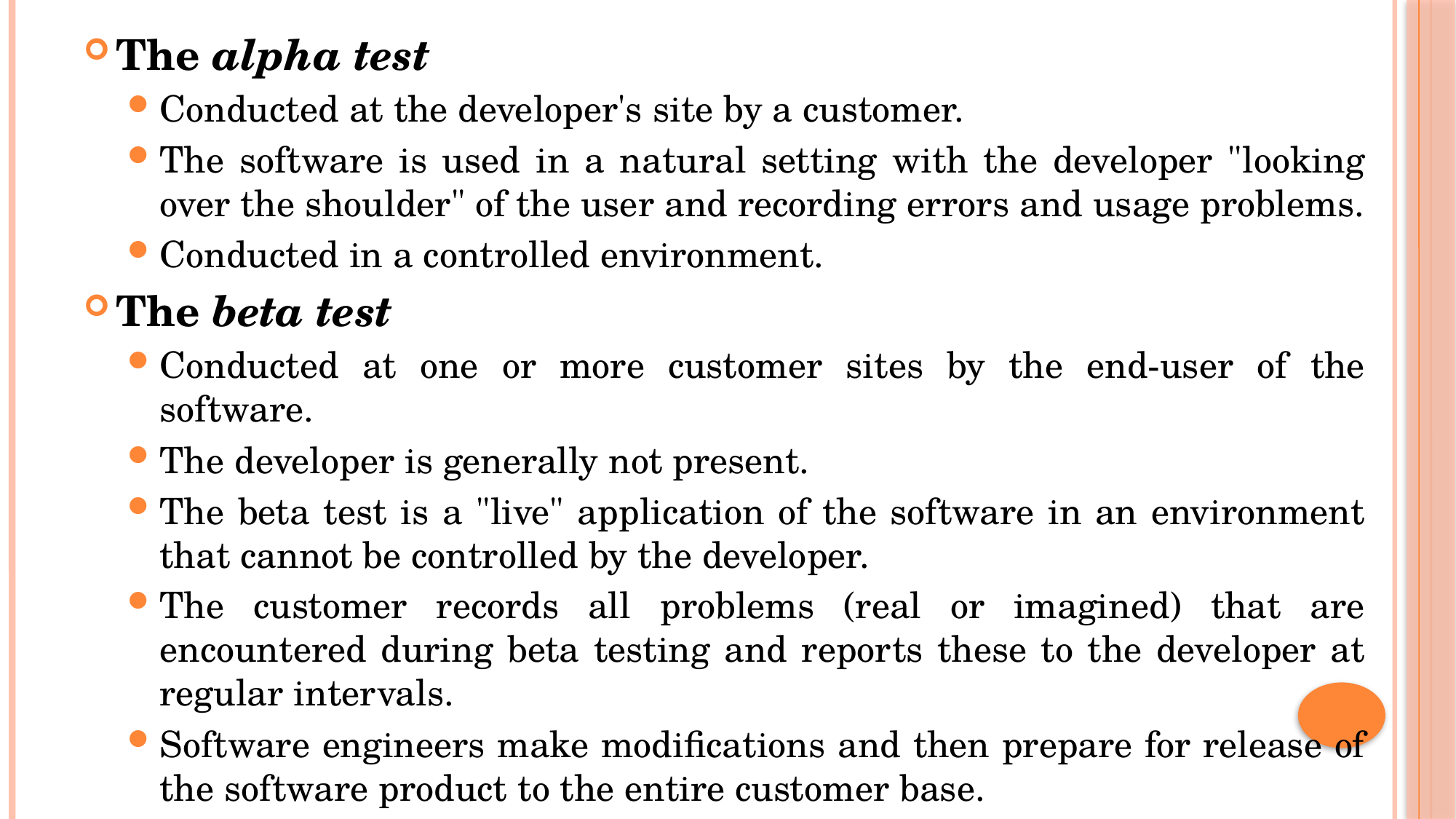

The alpha test
Conducted at the developer's site by a customer.
The software is used in a natural setting with the developer "looking over the shoulder" of the user and recording errors and usage problems.
Conducted in a controlled environment.
The beta test
Conducted at one or more customer sites by the end-user of the software.
The developer is generally not present.
The beta test is a "live" application of the software in an environment that cannot be controlled by the developer.
The customer records all problems (real or imagined) that are encountered during beta testing and reports these to the developer at regular intervals.
Software engineers make modifications and then prepare for release of the software product to the entire customer base.
#